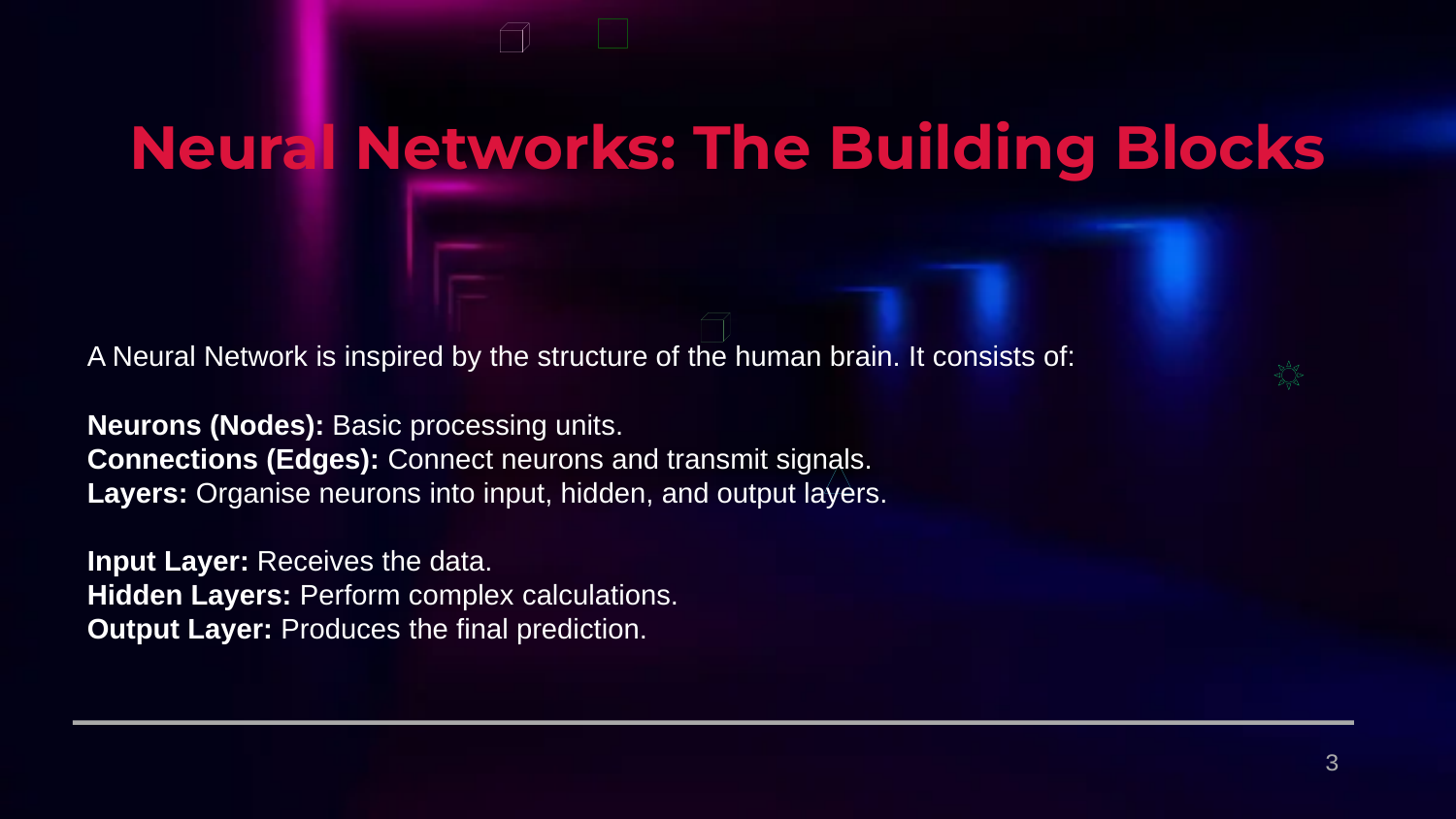

Neural Networks: The Building Blocks
A Neural Network is inspired by the structure of the human brain. It consists of:

Neurons (Nodes): Basic processing units.
Connections (Edges): Connect neurons and transmit signals.
Layers: Organise neurons into input, hidden, and output layers.

Input Layer: Receives the data.
Hidden Layers: Perform complex calculations.
Output Layer: Produces the final prediction.

3